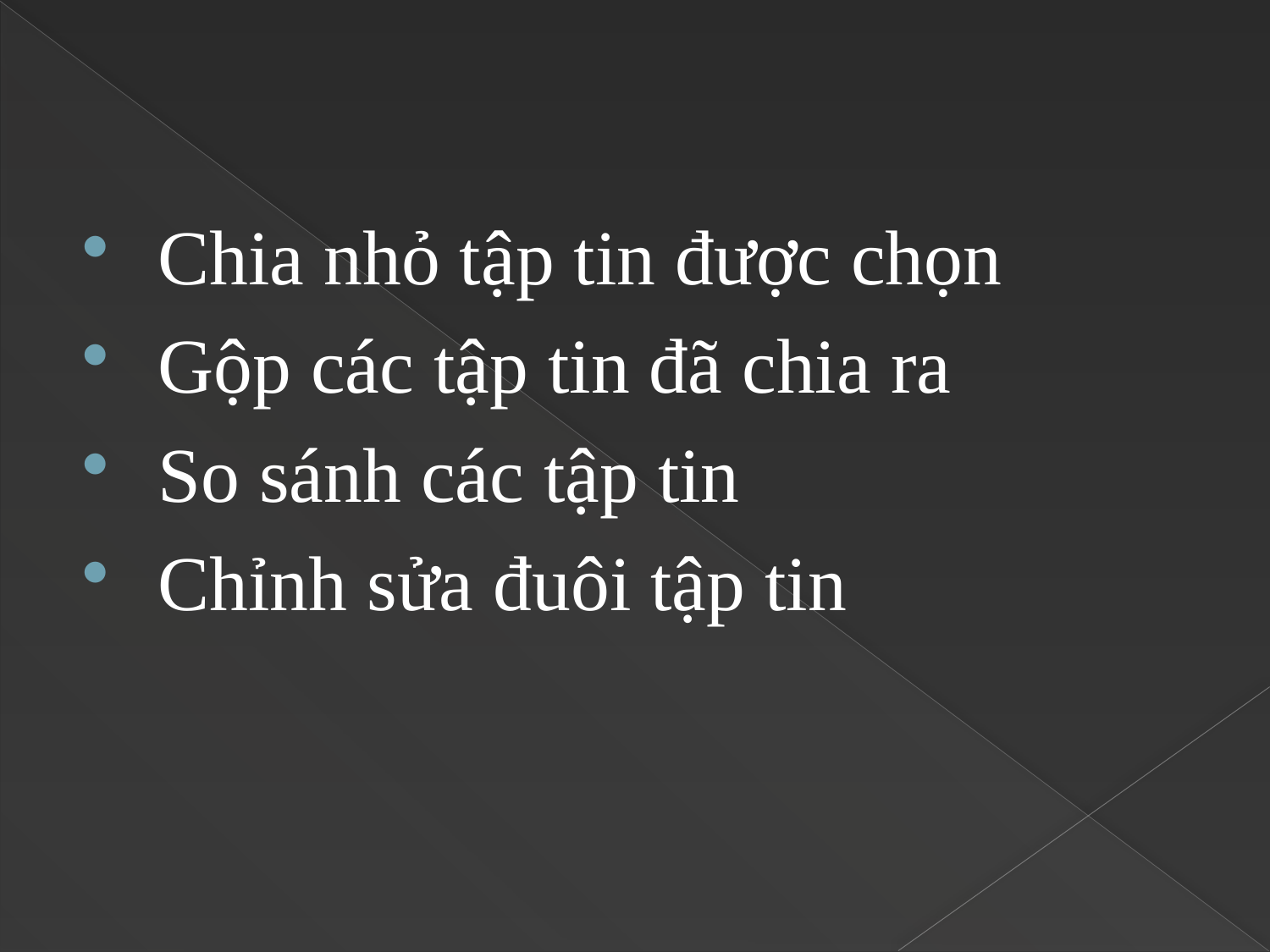

Chia nhỏ tập tin được chọn
 Gộp các tập tin đã chia ra
 So sánh các tập tin
 Chỉnh sửa đuôi tập tin